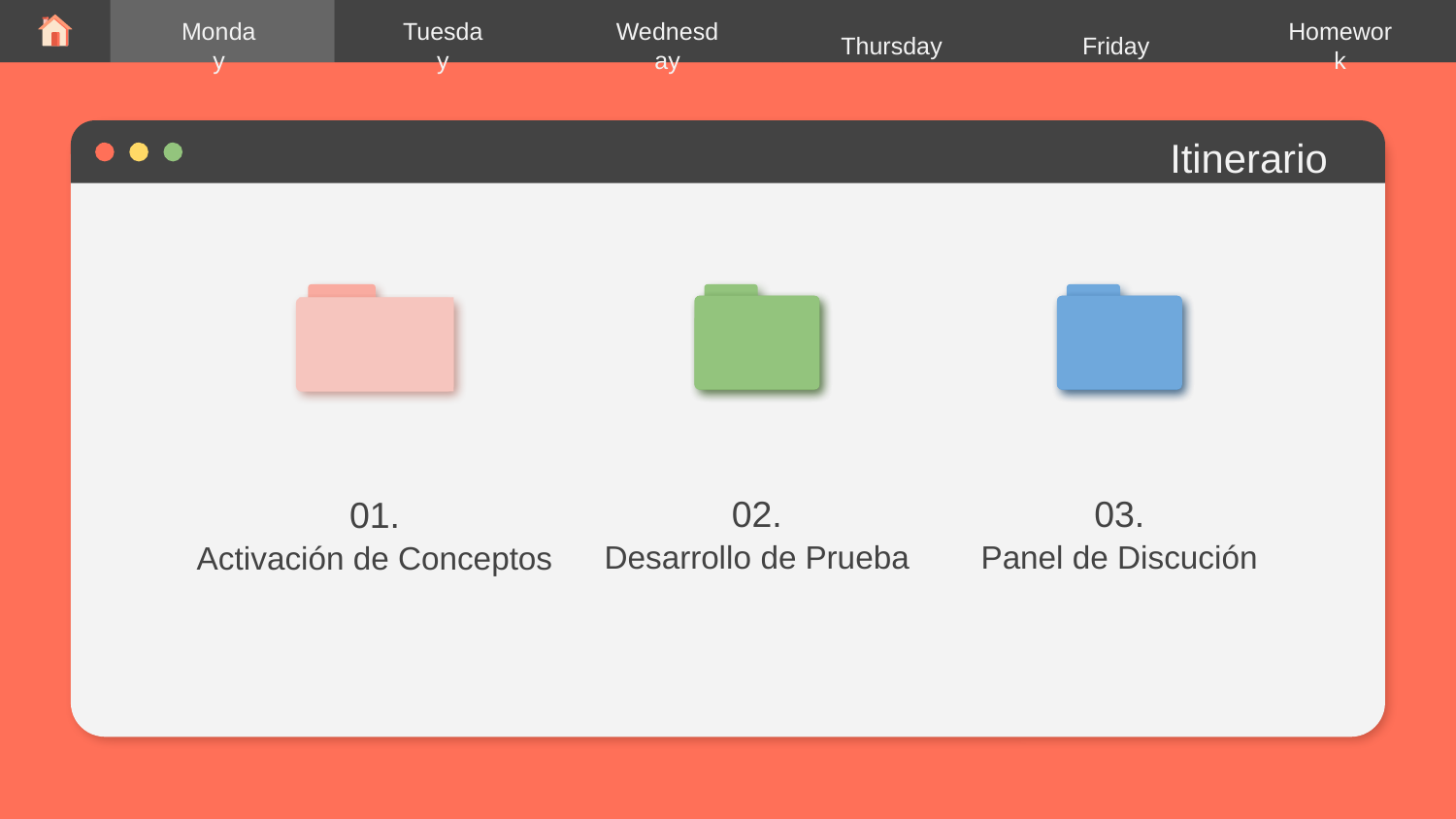

Thursday
Monday
Tuesday
Wednesday
Friday
Homework
# Itinerario

02.
03.
01.
Desarrollo de Prueba
Panel de Discución
Activación de Conceptos